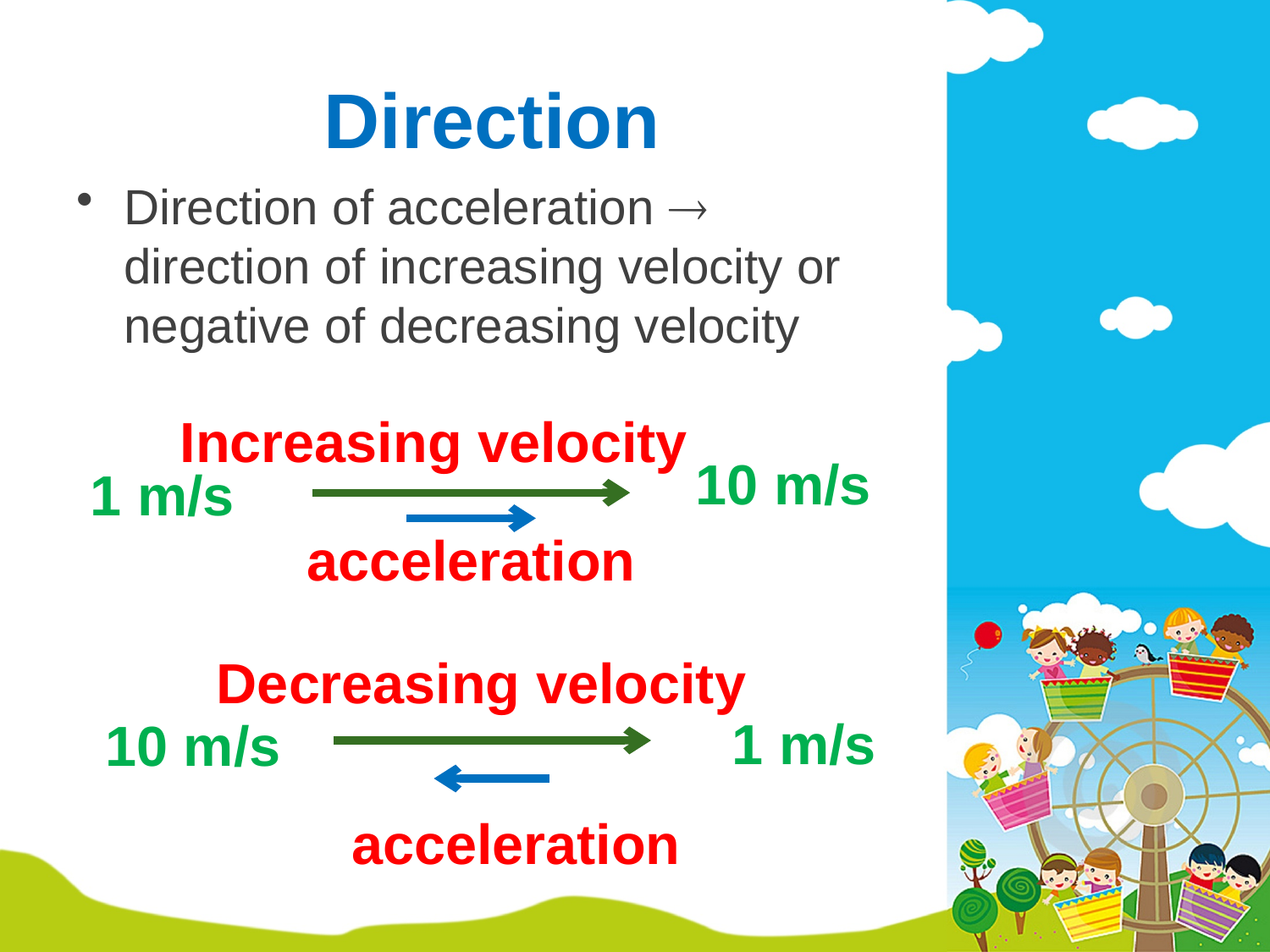

# Direction
Direction of acceleration → direction of increasing velocity or negative of decreasing velocity

Increasing velocity
10 m/s
1 m/s
acceleration
Decreasing velocity
1 m/s
10 m/s
acceleration